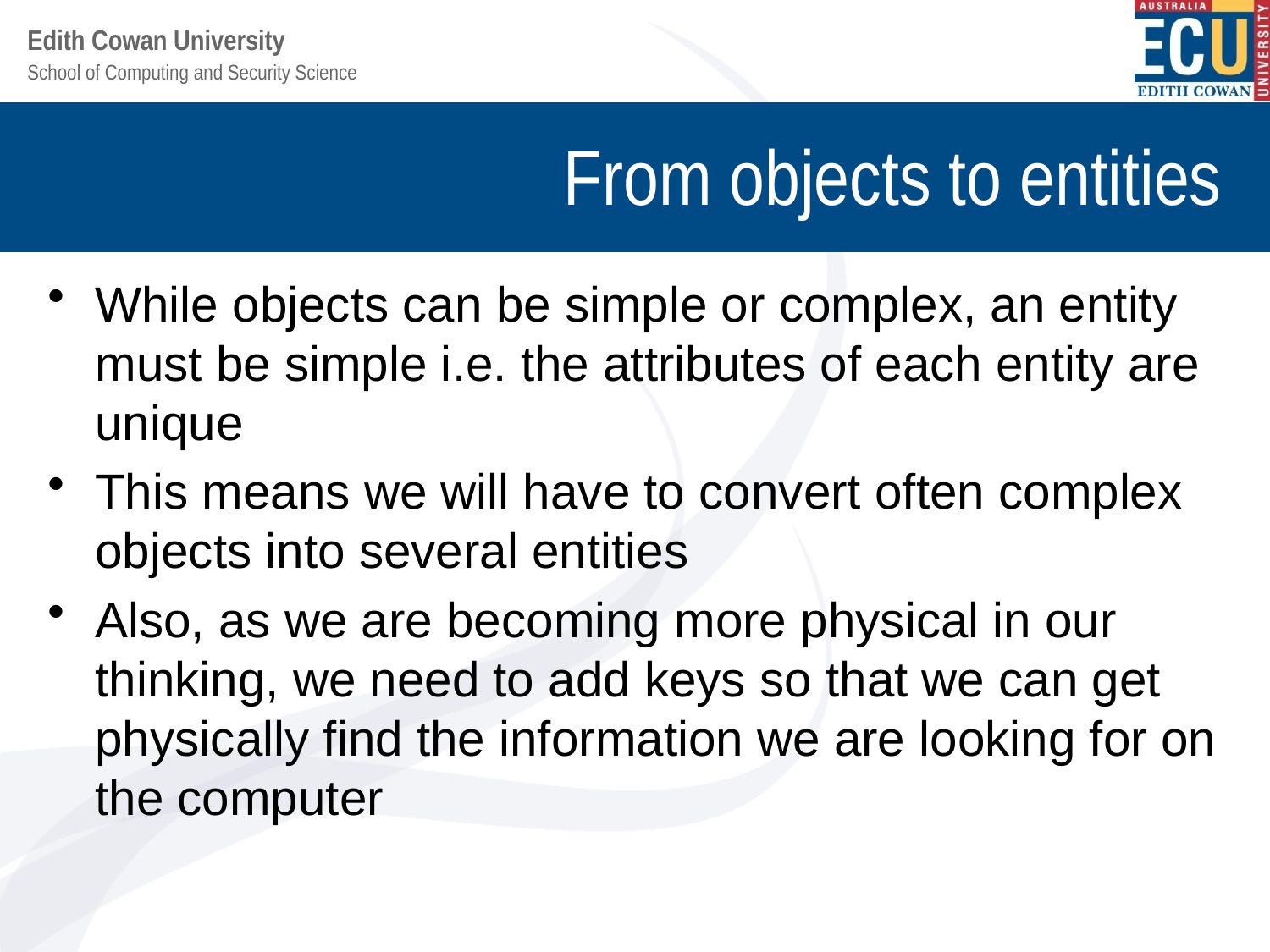

# From objects to entities
While objects can be simple or complex, an entity must be simple i.e. the attributes of each entity are unique
This means we will have to convert often complex objects into several entities
Also, as we are becoming more physical in our thinking, we need to add keys so that we can get physically find the information we are looking for on the computer